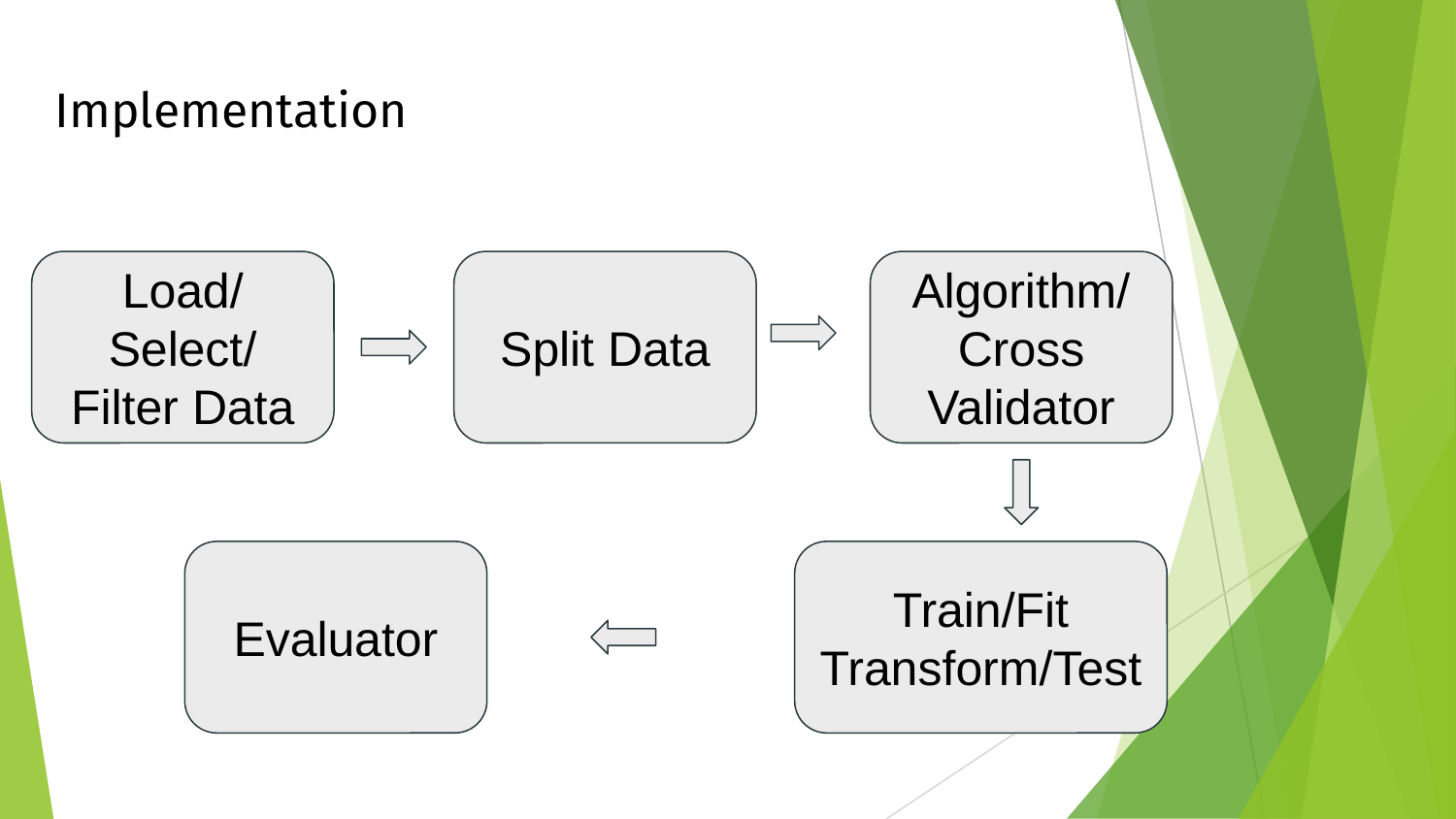

Implementation
Load/Select/Filter Data
Split Data
Algorithm/
Cross Validator

Evaluator
Train/Fit
Transform/Test